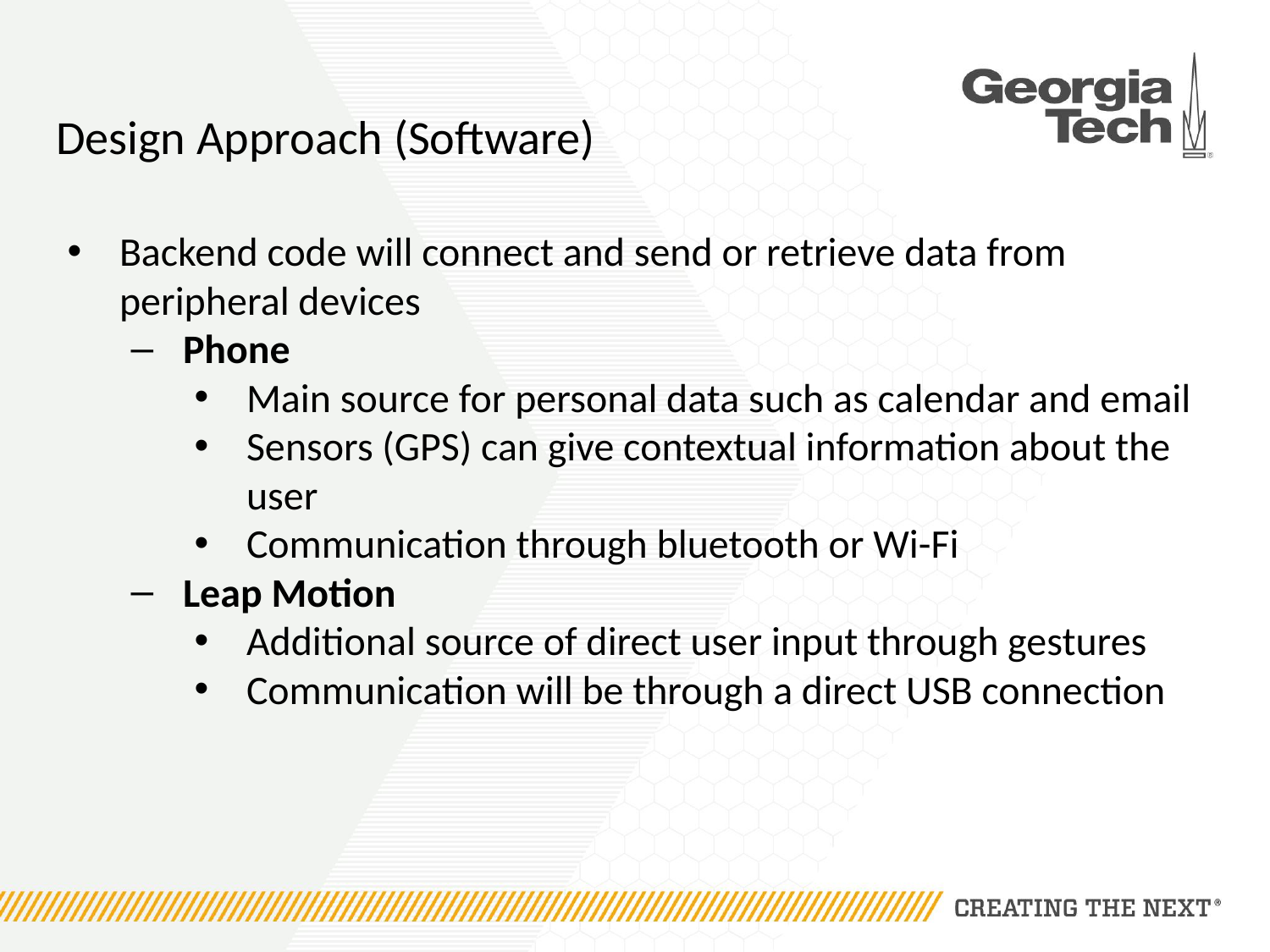

# Design Approach (Software)
Backend code will connect and send or retrieve data from peripheral devices
Phone
Main source for personal data such as calendar and email
Sensors (GPS) can give contextual information about the user
Communication through bluetooth or Wi-Fi
Leap Motion
Additional source of direct user input through gestures
Communication will be through a direct USB connection